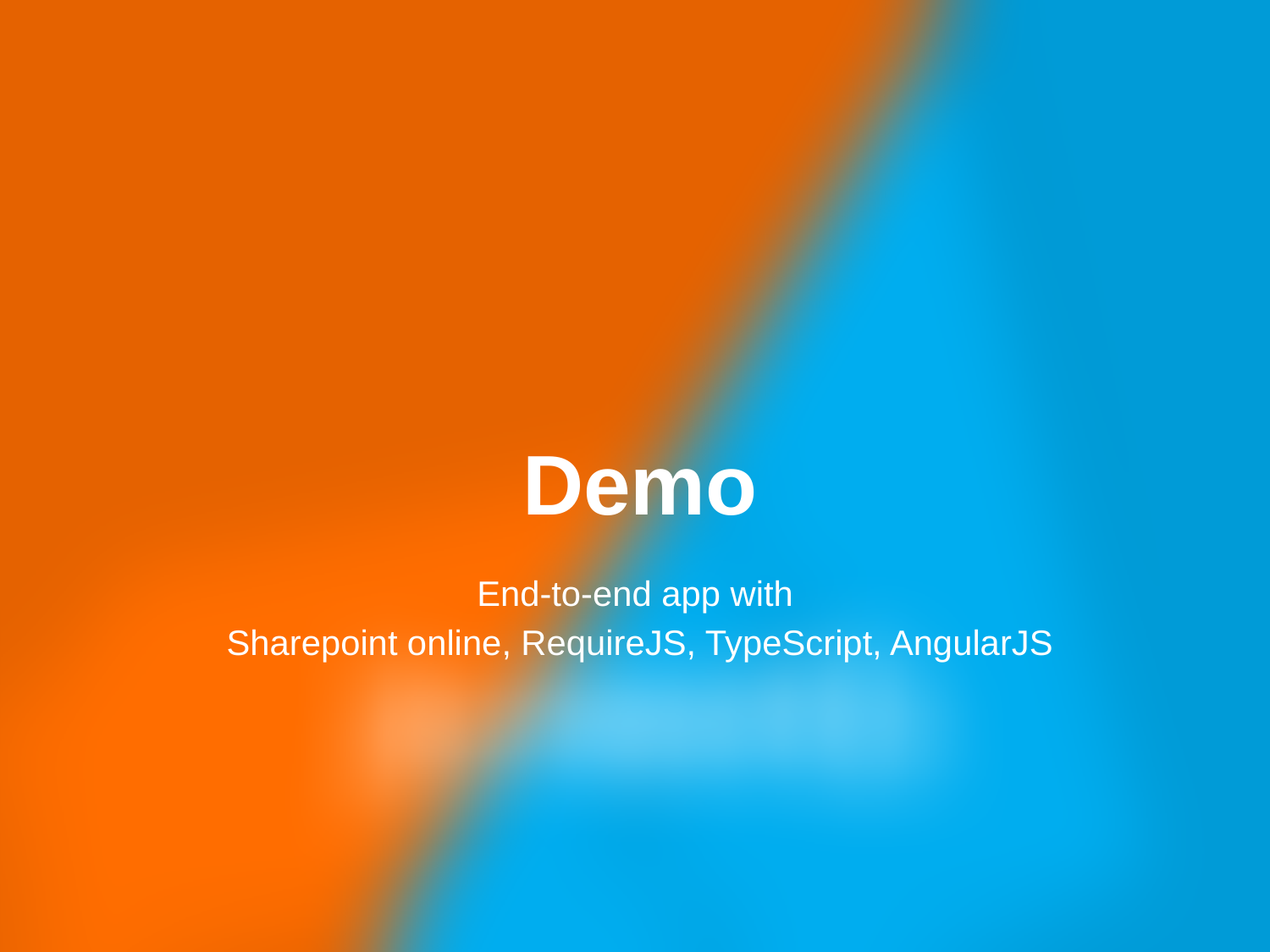

# Demo
End-to-end app with
Sharepoint online, RequireJS, TypeScript, AngularJS